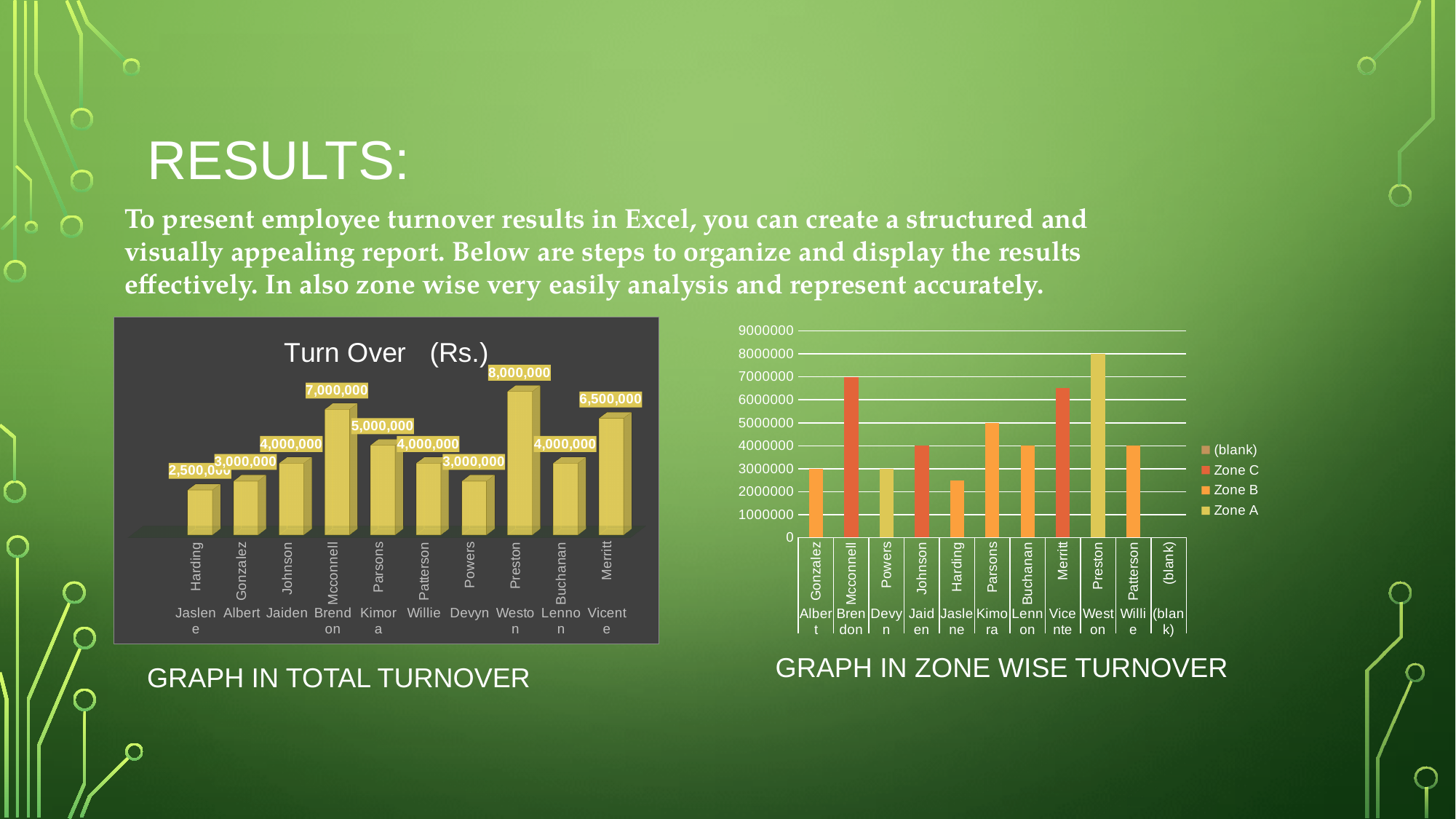

# RESULTS:
To present employee turnover results in Excel, you can create a structured and visually appealing report. Below are steps to organize and display the results effectively. In also zone wise very easily analysis and represent accurately.

[unsupported chart]

### Chart

| Category | Zone A | Zone B | Zone C | (blank) |
|---|---|---|---|---|
| Gonzalez | None | 3000000.0 | None | None |
| Mcconnell | None | None | 7000000.0 | None |
| Powers | 3000000.0 | None | None | None |
| Johnson | None | None | 4000000.0 | None |
| Harding | None | 2500000.0 | None | None |
| Parsons | None | 5000000.0 | None | None |
| Buchanan | None | 4000000.0 | None | None |
| Merritt | None | None | 6500000.0 | None |
| Preston | 8000000.0 | None | None | None |
| Patterson | None | 4000000.0 | None | None |
| (blank) | None | None | None | None |
GRAPH IN ZONE WISE TURNOVER
GRAPH IN TOTAL TURNOVER